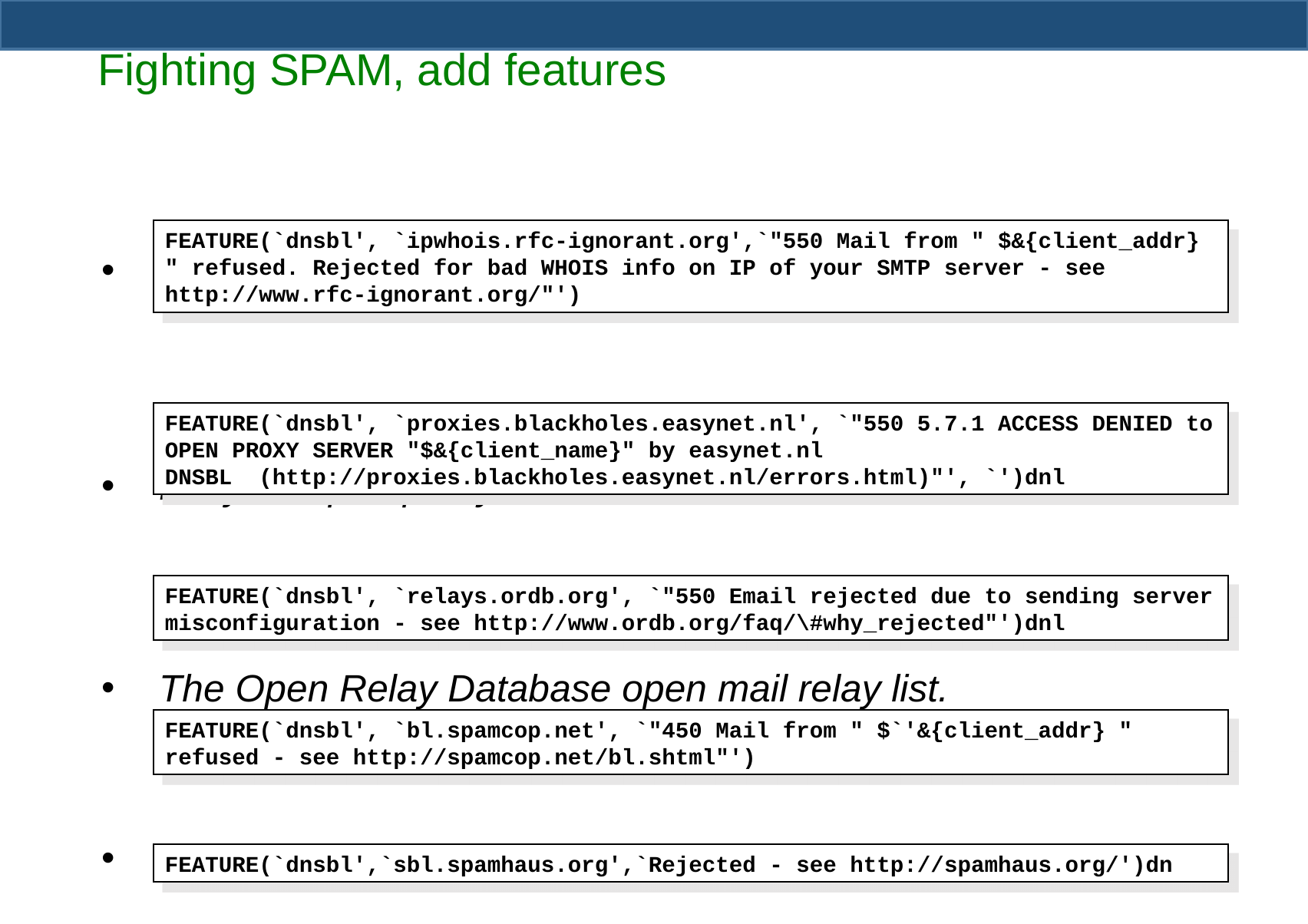

# Fighting SPAM, add features
FEATURE(`dnsbl', `ipwhois.rfc-ignorant.org',`"550 Mail from " $&{client_addr} " refused. Rejected for bad WHOIS info on IP of your SMTP server - see http://www.rfc-ignorant.org/"')
RFC-Ignorant valid IP address checker.

Easynet open proxy list.

The Open Relay Database open mail relay list.

Spamcop spammer blacklist.

Spamhaus spammer blacklist.

FEATURE(`dnsbl', `proxies.blackholes.easynet.nl', `"550 5.7.1 ACCESS DENIED to OPEN PROXY SERVER "$&{client_name}" by easynet.nl DNSBL  (http://proxies.blackholes.easynet.nl/errors.html)"', `')dnl
FEATURE(`dnsbl', `relays.ordb.org', `"550 Email rejected due to sending server misconfiguration - see http://www.ordb.org/faq/\#why_rejected"')dnl
FEATURE(`dnsbl', `bl.spamcop.net', `"450 Mail from " $`'&{client_addr} " refused - see http://spamcop.net/bl.shtml"')
FEATURE(`dnsbl',`sbl.spamhaus.org',`Rejected - see http://spamhaus.org/')dn